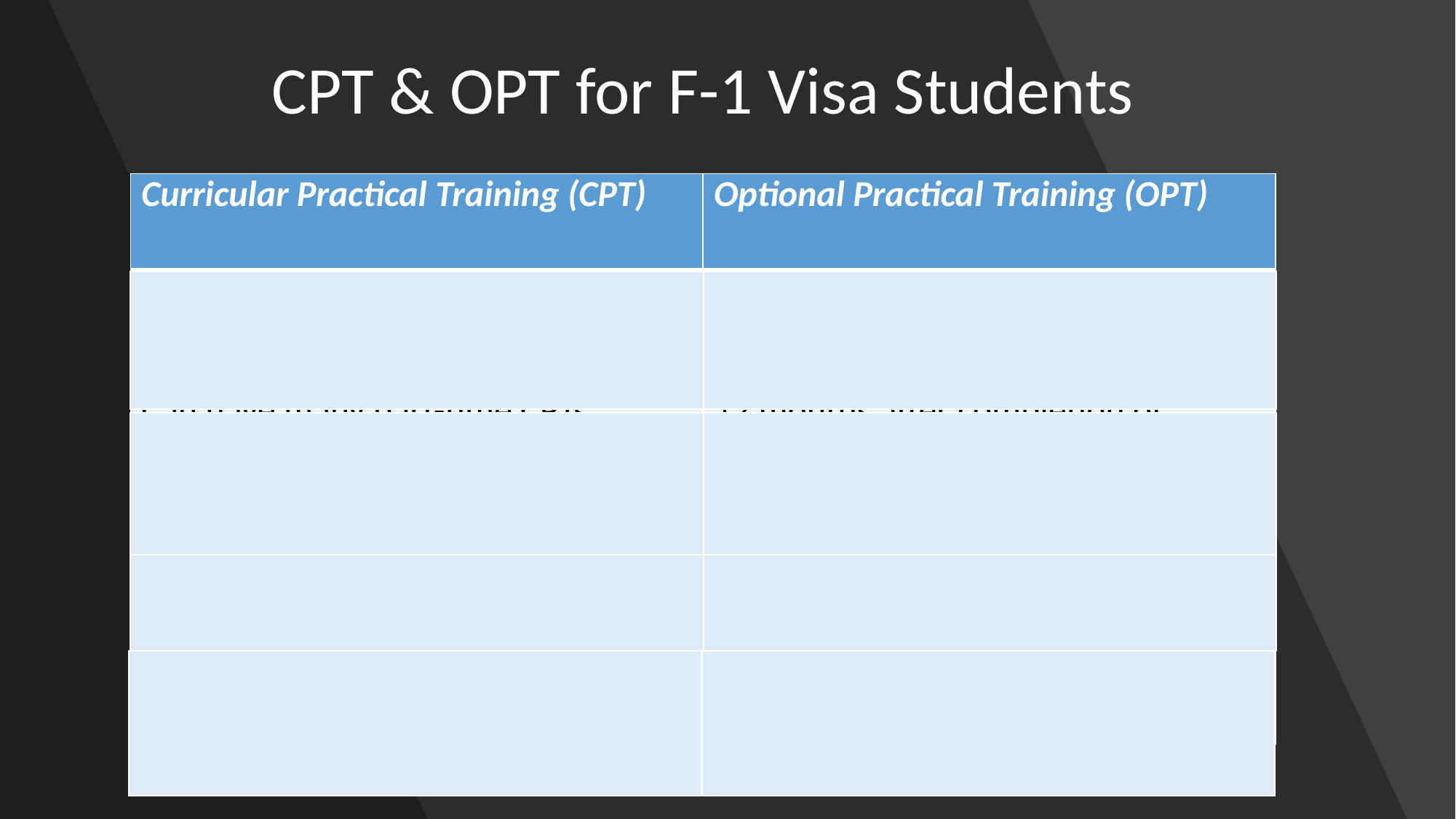

# CPT & OPT for F-1 Visa Students
| Curricular Practical Training (CPT) | Optional Practical Training (OPT) |
| --- | --- |
| Only BEFORE you complete your degree | Usually AFTER you complete your degree |
| Can have many part-time CPTs before students graduate | 12 months after completion of degree requirements |
| Requires Job offer | No Job offer requires |
| Requires faculty approval and IA office authorization on I-20. | Requires USCIS approval and EAD card |